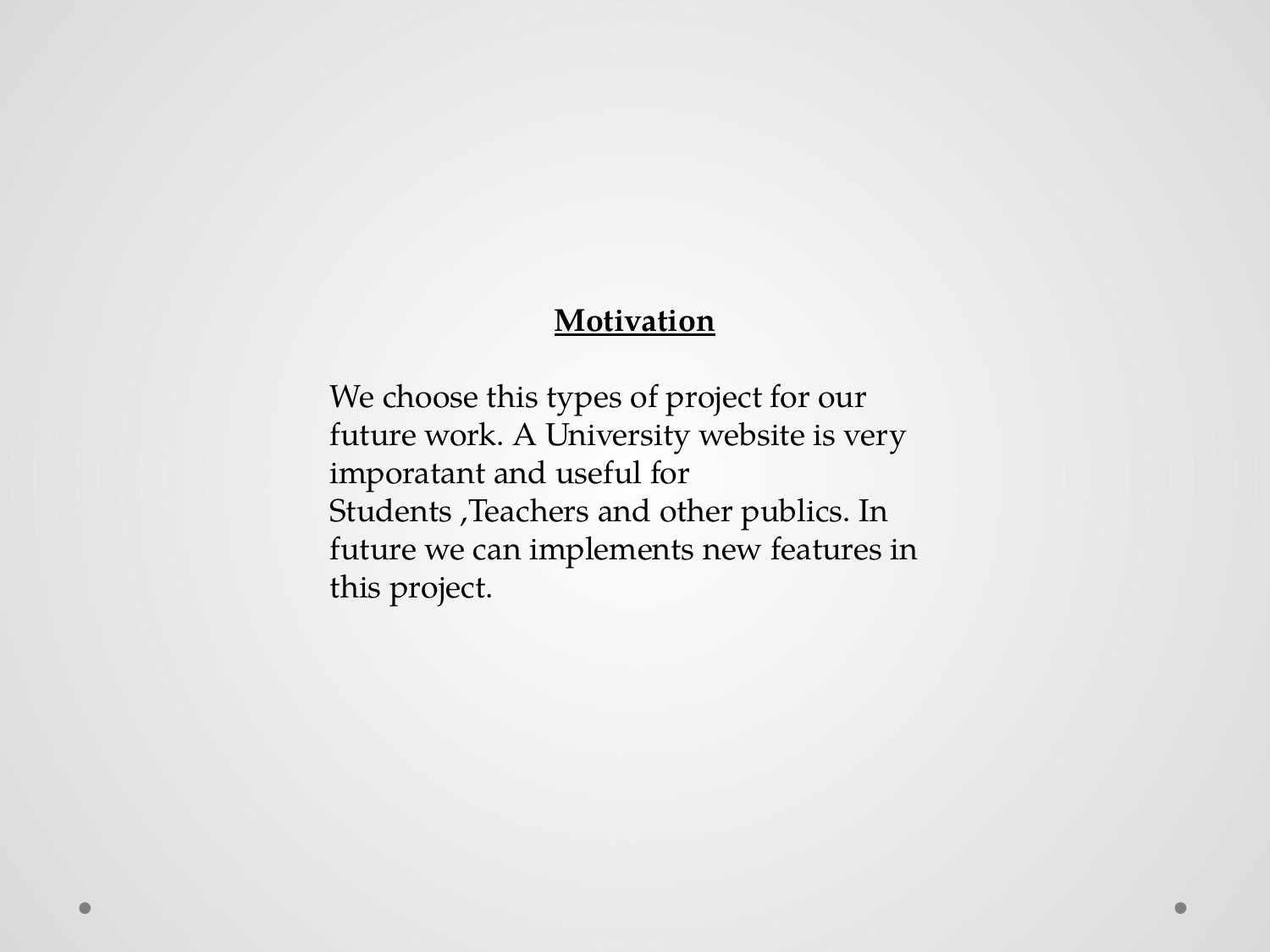

Motivation

We choose this types of project for our future work. A University website is very imporatant and useful for Students ,Teachers and other publics. In future we can implements new features in this project.